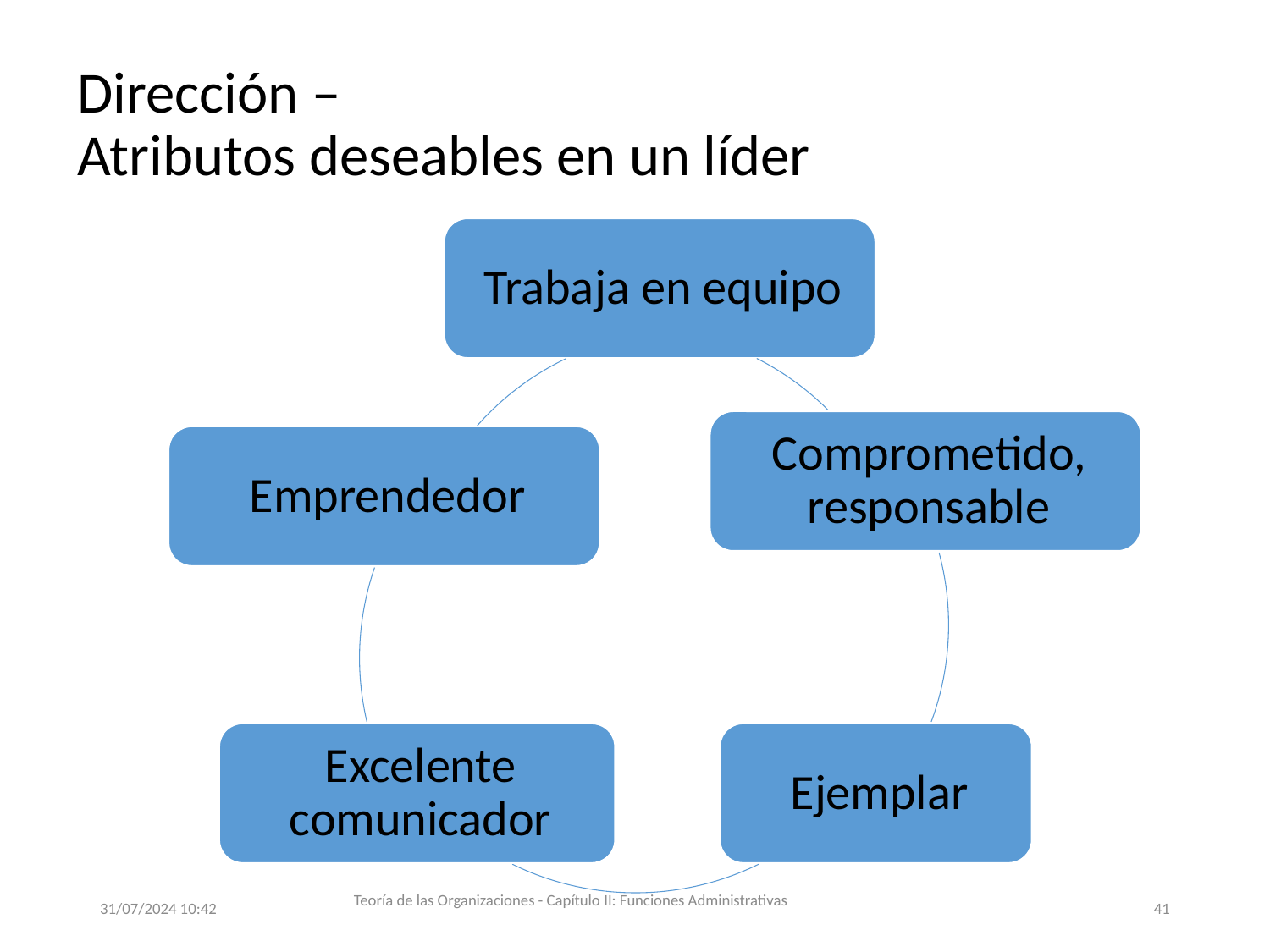

# Dirección – Atributos deseables en un líder
Trabaja en equipo
Comprometido, responsable
Ejemplar
Excelente comunicador
Emprendedor
Teoría de las Organizaciones - Capítulo II: Funciones Administrativas
31/07/2024 10:42
41